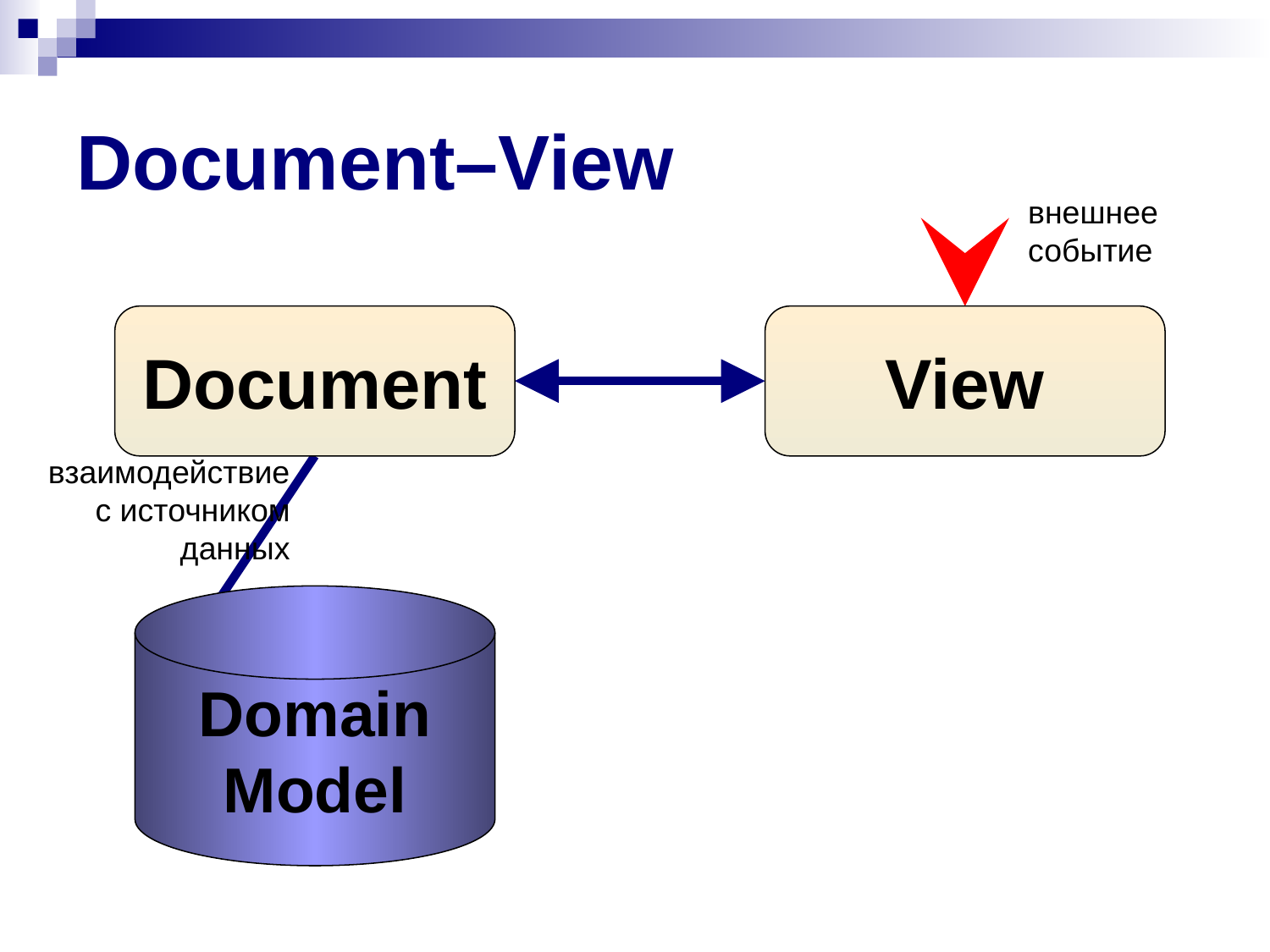

# Document–View
внешнее
событие
Document
View
взаимодействие
с источником
данных
Domain
Model